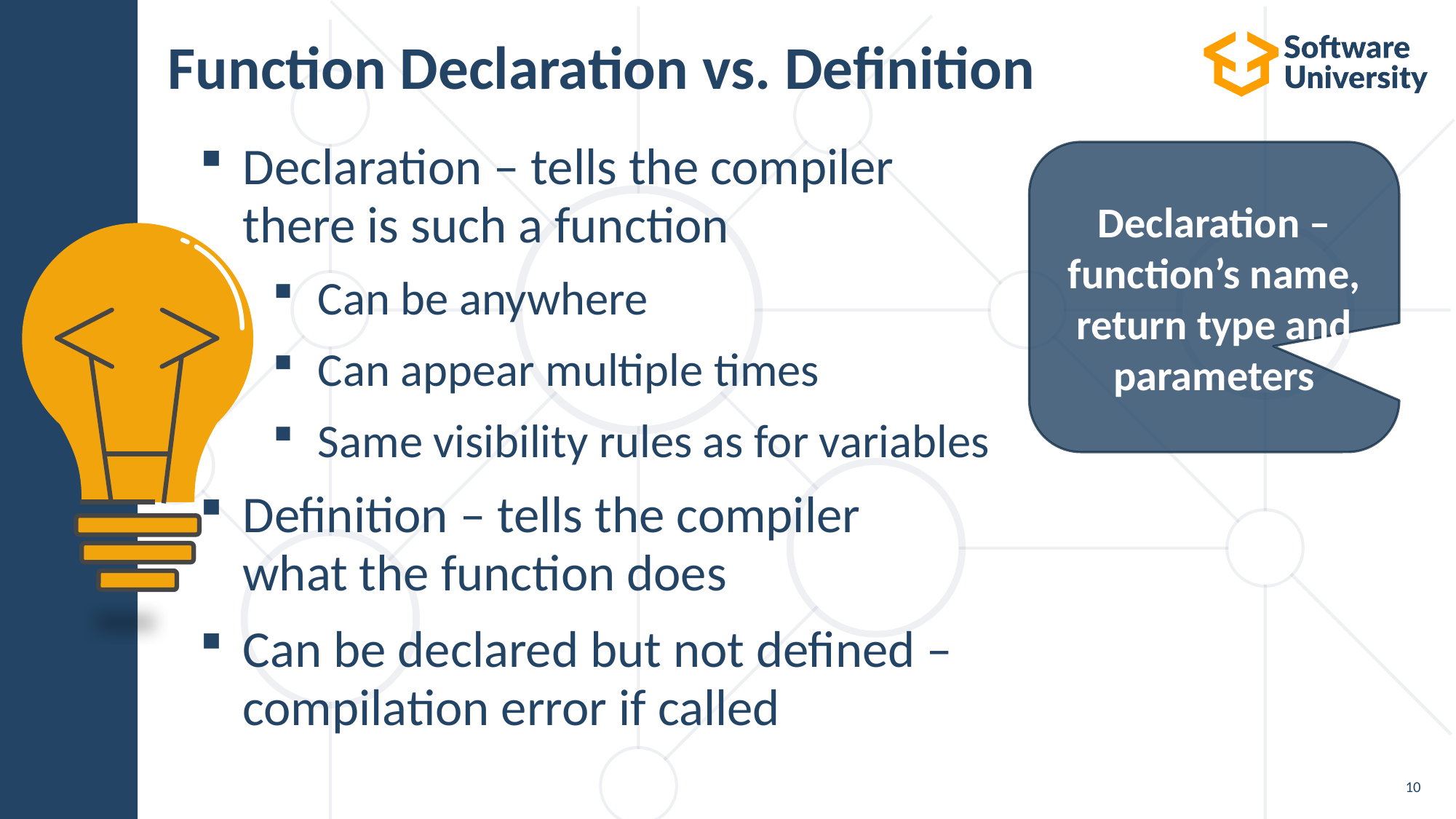

# Function Declaration vs. Definition
Declaration – tells the compiler
there is such a function
Can be anywhere
Can appear multiple times
Same visibility rules as for variables
Definition – tells the compiler
what the function does
Can be declared but not defined –
compilation error if called

Declaration – function’s name, return type and
parameters
10